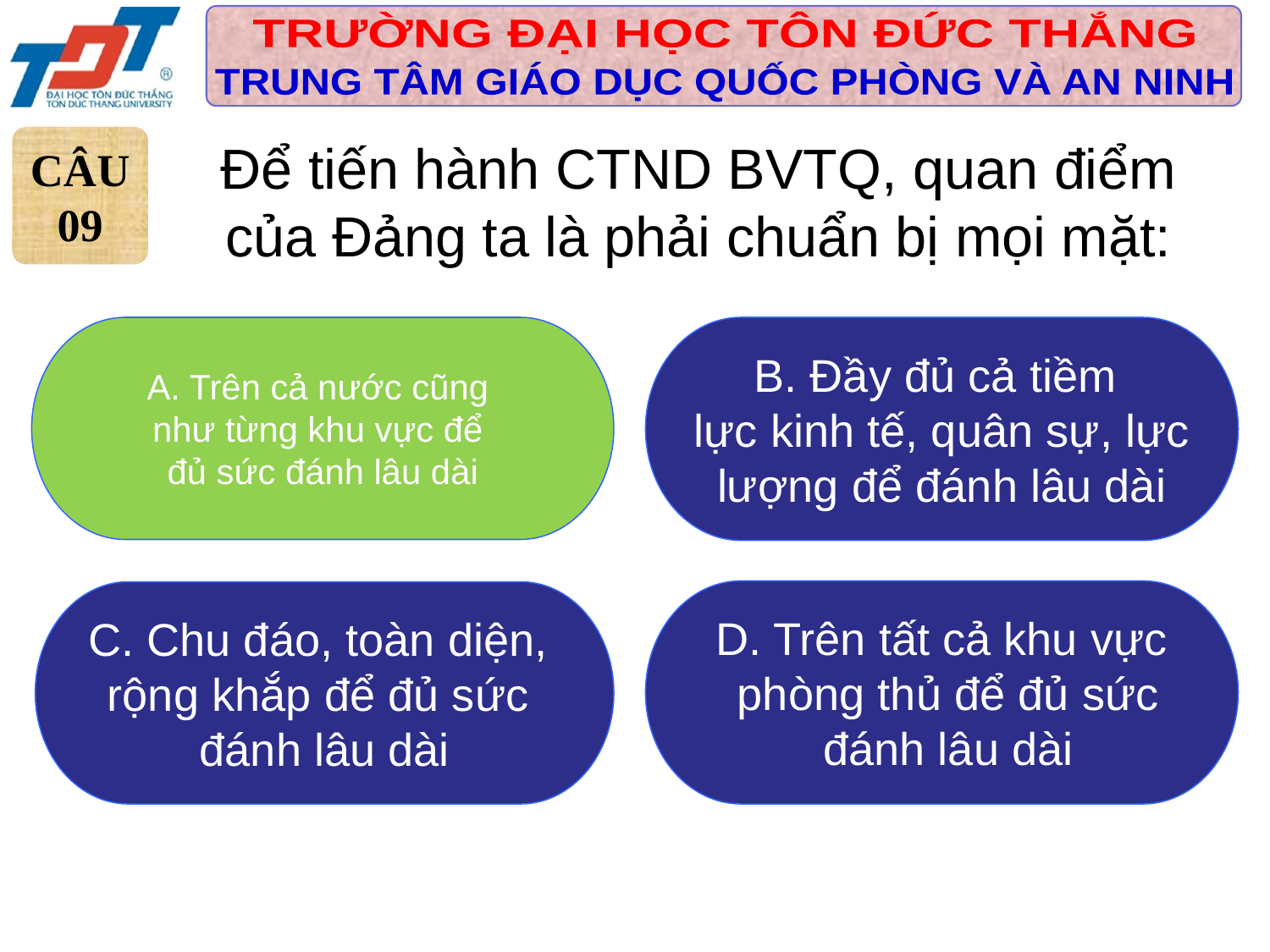

CÂU
09
Để tiến hành CTND BVTQ, quan điểm của Đảng ta là phải chuẩn bị mọi mặt:
A. Trên cả nước cũng
như từng khu vực để
đủ sức đánh lâu dài
B. Đầy đủ cả tiềm
lực kinh tế, quân sự, lực
lượng để đánh lâu dài
D. Trên tất cả khu vực
 phòng thủ để đủ sức
 đánh lâu dài
C. Chu đáo, toàn diện,
rộng khắp để đủ sức
đánh lâu dài